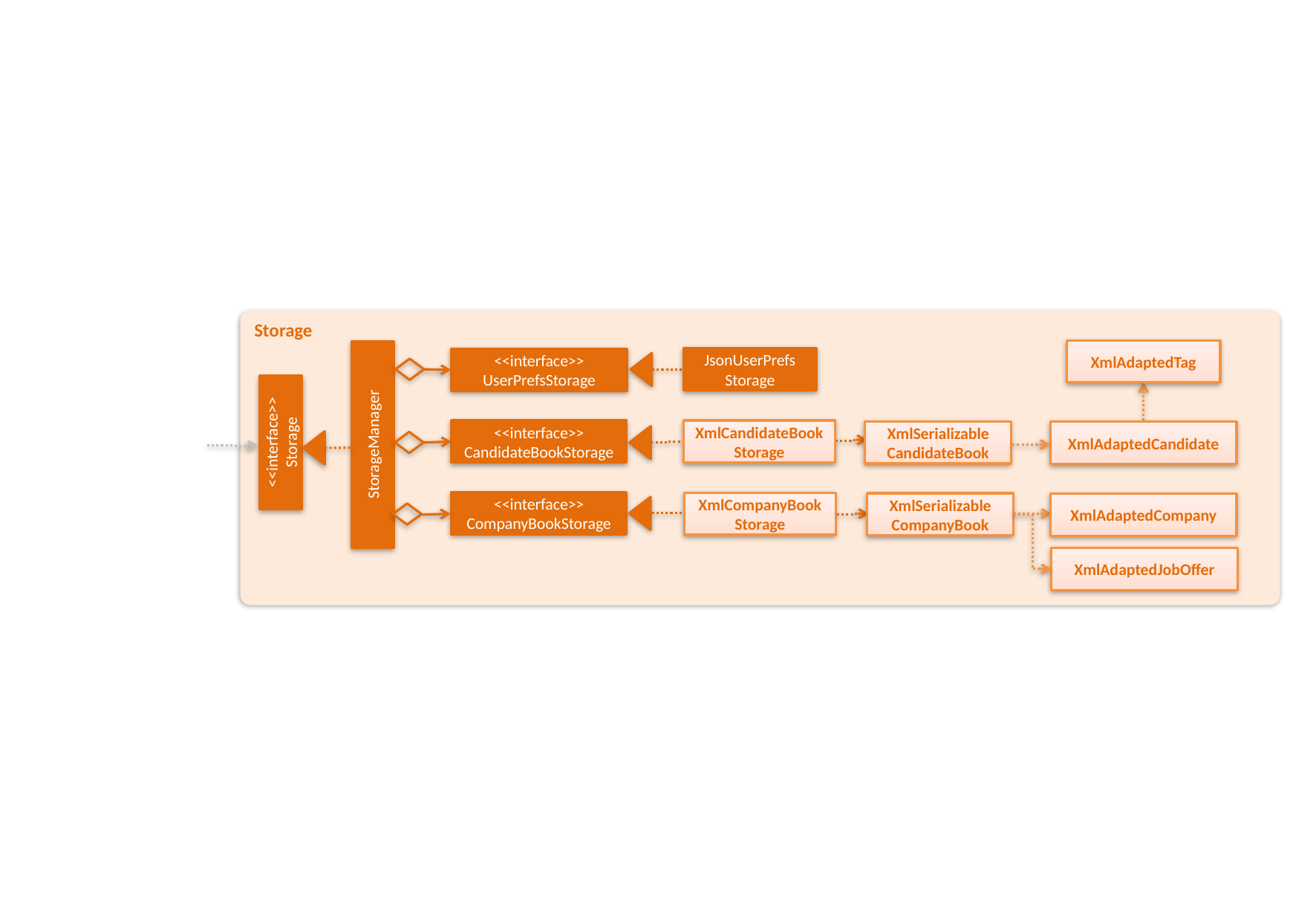

Storage
XmlAdaptedTag
JsonUserPrefs
Storage
<<interface>>
UserPrefsStorage

<<interface>>
CandidateBookStorage
XmlCandidateBook
Storage
<<interface>>
Storage
XmlSerializable
CandidateBook
XmlAdaptedCandidate
StorageManager

<<interface>>
CompanyBookStorage
XmlCompanyBook
Storage
XmlSerializable
CompanyBook
XmlAdaptedCompany

XmlAdaptedJobOffer